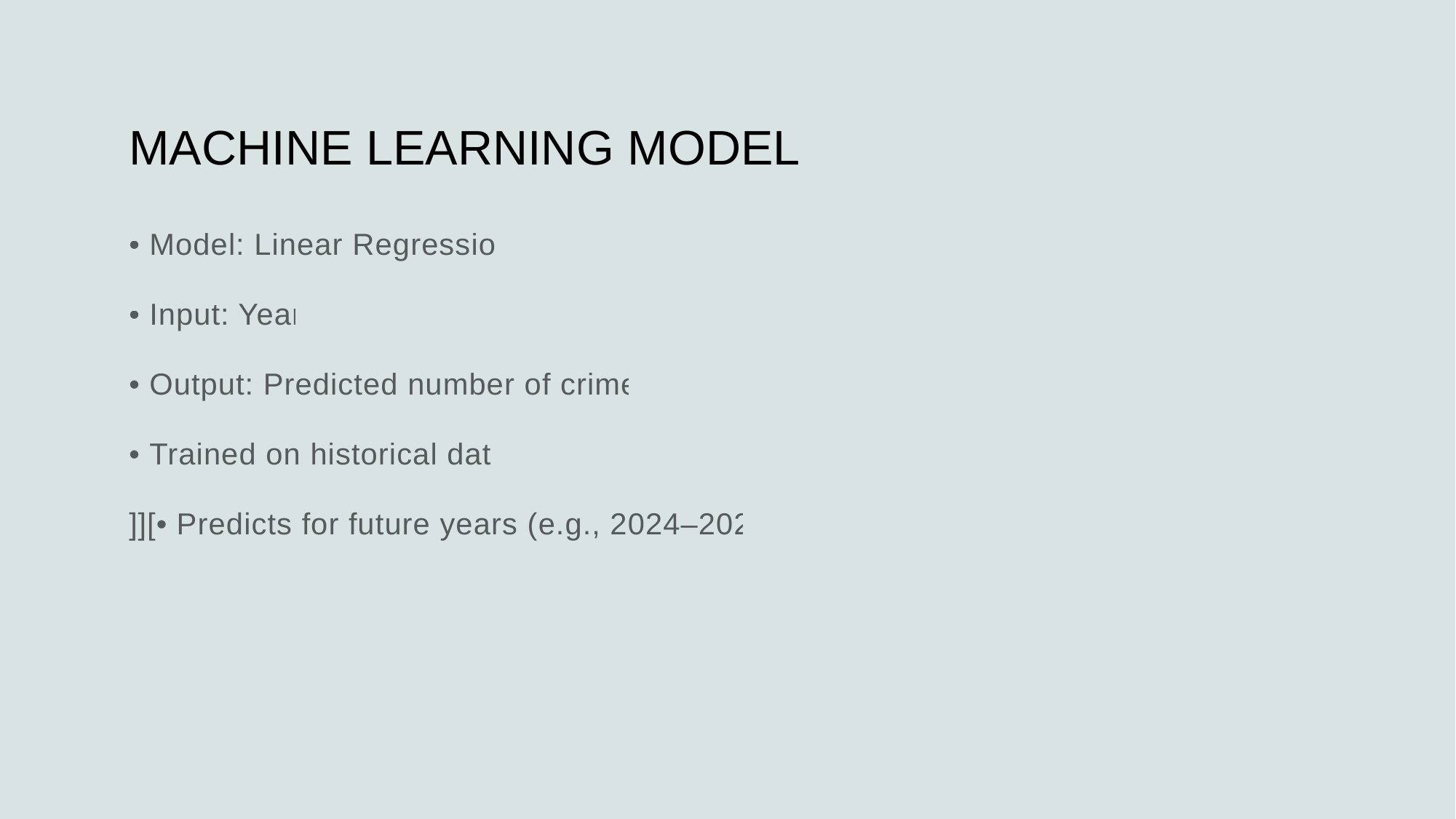

# MACHINE LEARNING MODEL
• Model: Linear Regression
• Input: Year
• Output: Predicted number of crimes
• Trained on historical data
]][• Predicts for future years (e.g., 2024–2026)